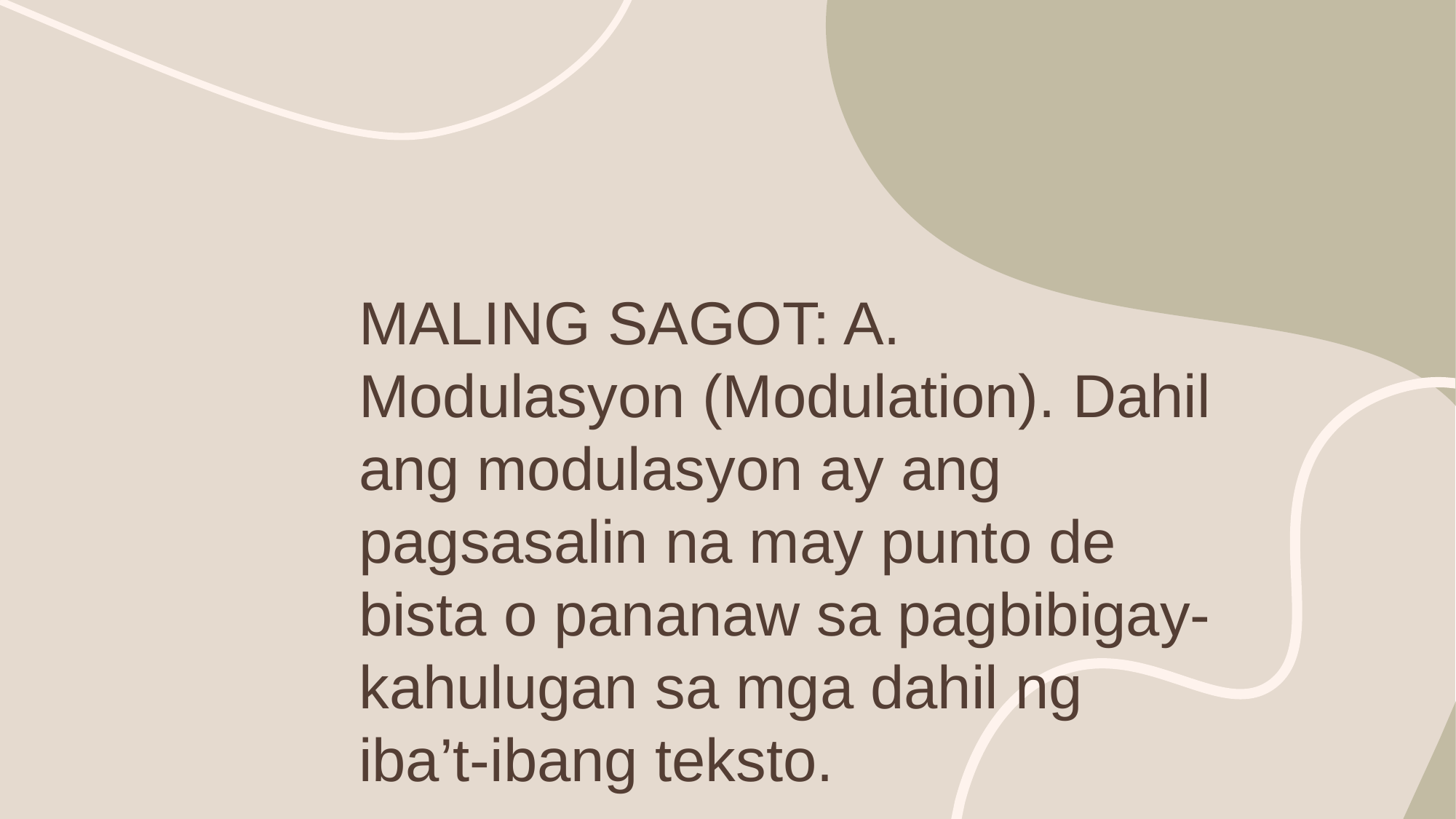

MALING SAGOT: A. Modulasyon (Modulation). Dahil ang modulasyon ay ang pagsasalin na may punto de bista o pananaw sa pagbibigay-kahulugan sa mga dahil ng iba’t-ibang teksto.